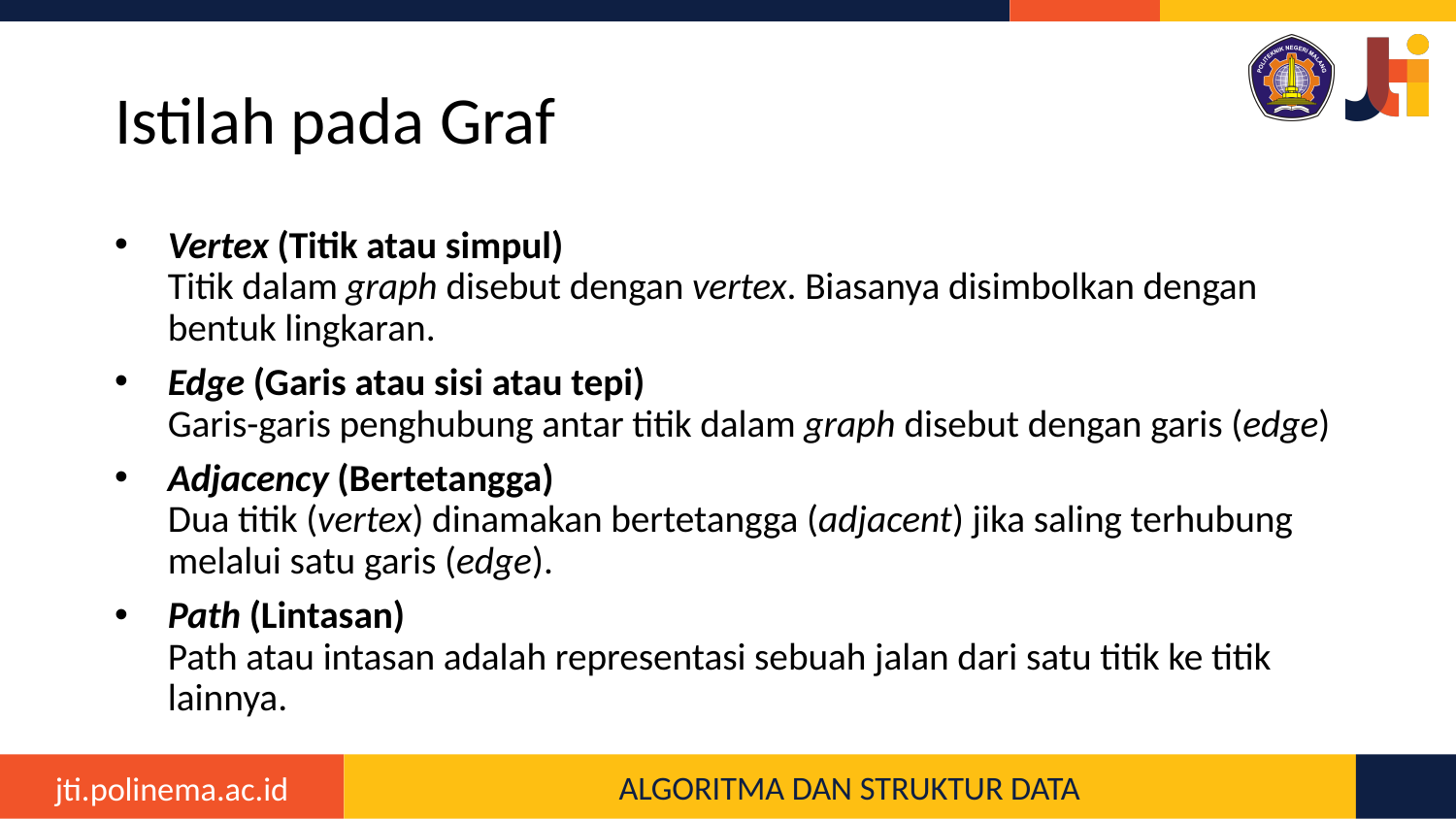

# Istilah pada Graf
Vertex (Titik atau simpul)
Titik dalam graph disebut dengan vertex. Biasanya disimbolkan dengan bentuk lingkaran.
Edge (Garis atau sisi atau tepi)
Garis-garis penghubung antar titik dalam graph disebut dengan garis (edge)
Adjacency (Bertetangga)
Dua titik (vertex) dinamakan bertetangga (adjacent) jika saling terhubung melalui satu garis (edge).
Path (Lintasan)
Path atau intasan adalah representasi sebuah jalan dari satu titik ke titik lainnya.